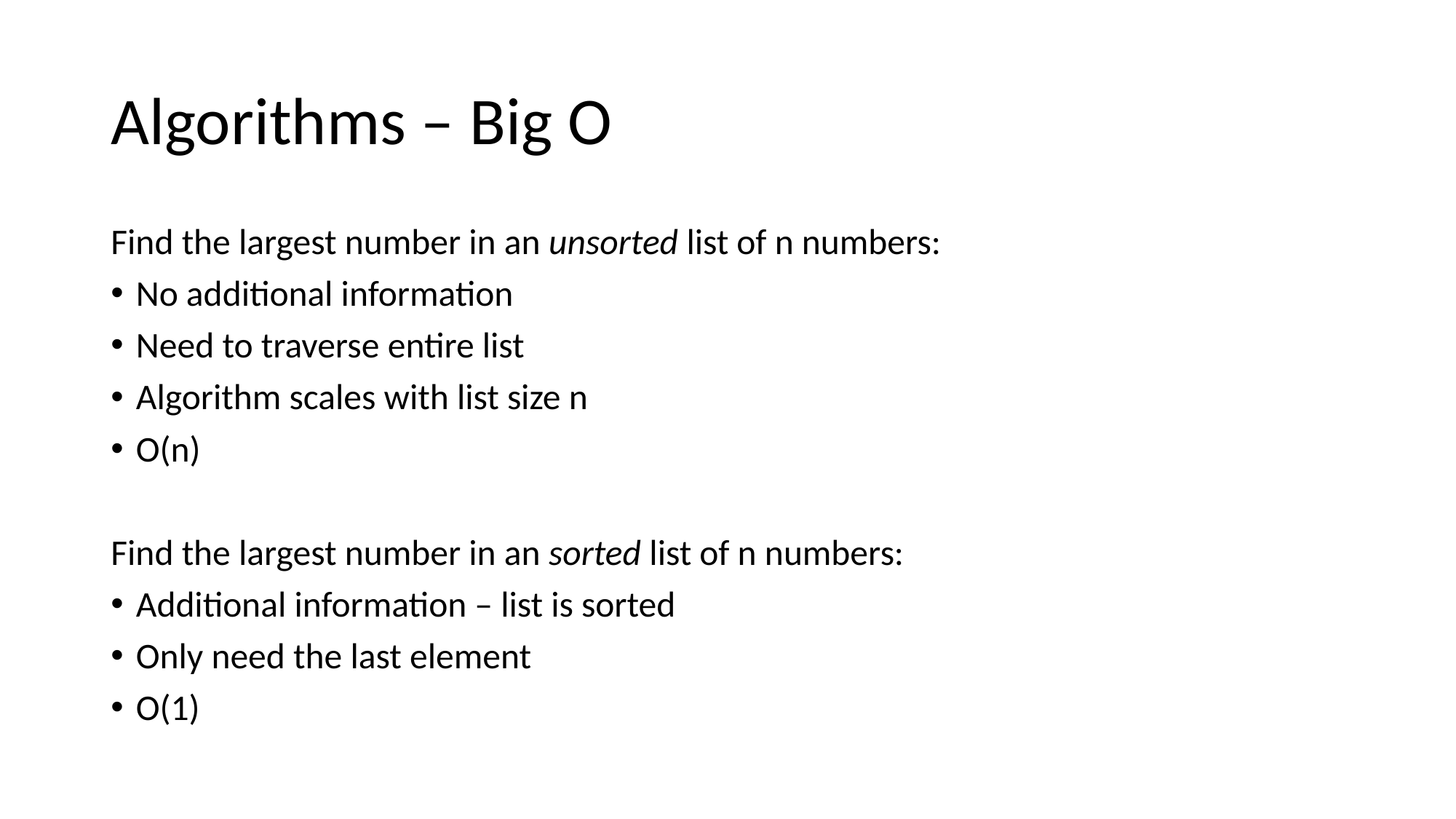

# Algorithms – Big O
Find the largest number in an unsorted list of n numbers:
No additional information
Need to traverse entire list
Algorithm scales with list size n
O(n)

Find the largest number in an sorted list of n numbers:
Additional information – list is sorted
Only need the last element
O(1)